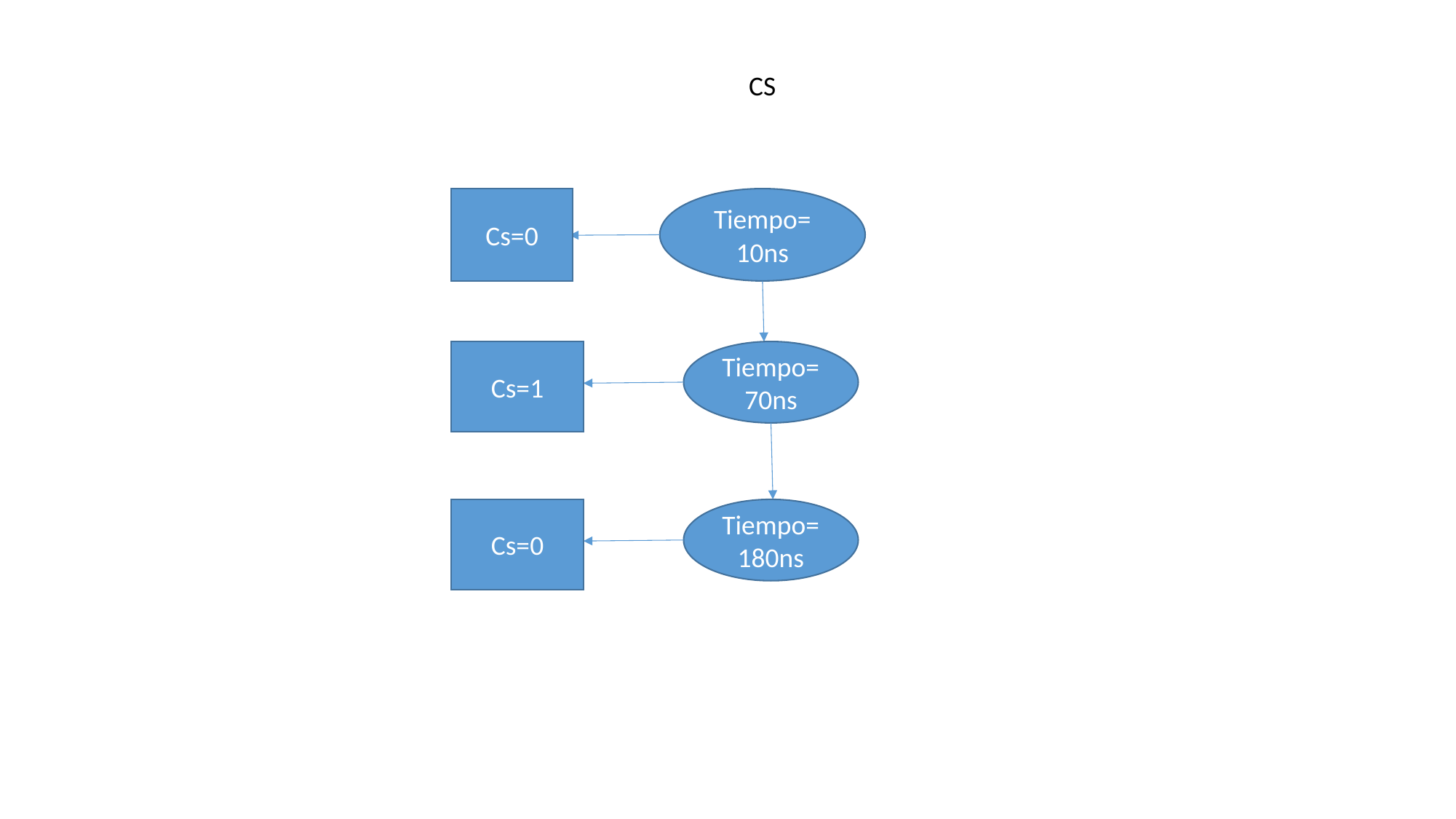

CS
Cs=0
Tiempo=
10ns
Cs=1
Tiempo=70ns
Cs=0
Tiempo=180ns